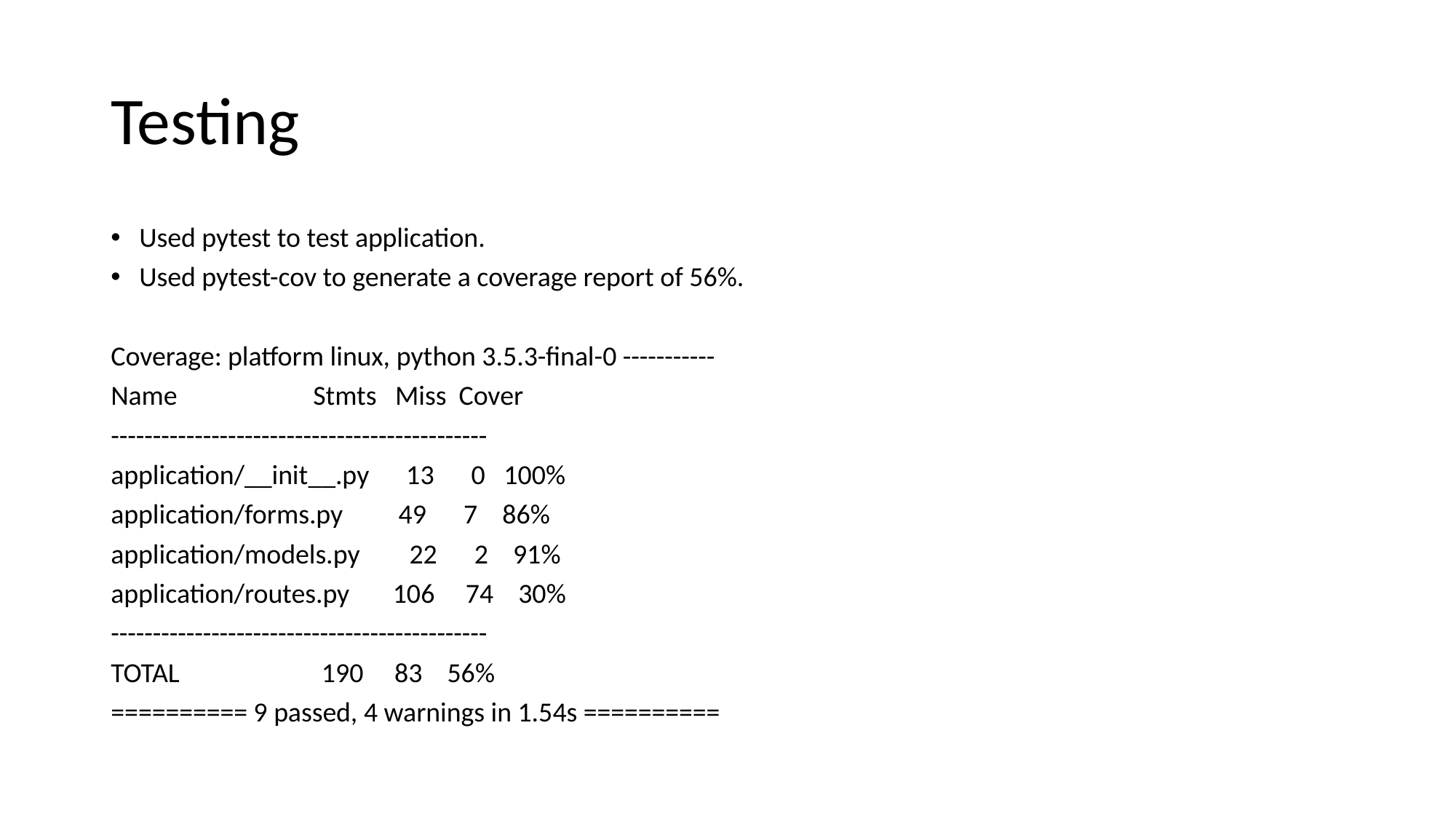

# Testing
Used pytest to test application.
Used pytest-cov to generate a coverage report of 56%.

Coverage: platform linux, python 3.5.3-final-0 -----------
Name                      Stmts   Miss  Cover
---------------------------------------------
application/__init__.py      13      0   100%
application/forms.py         49      7    86%
application/models.py        22      2    91%
application/routes.py       106     74    30%
---------------------------------------------
TOTAL                       190     83    56%
========== 9 passed, 4 warnings in 1.54s ==========